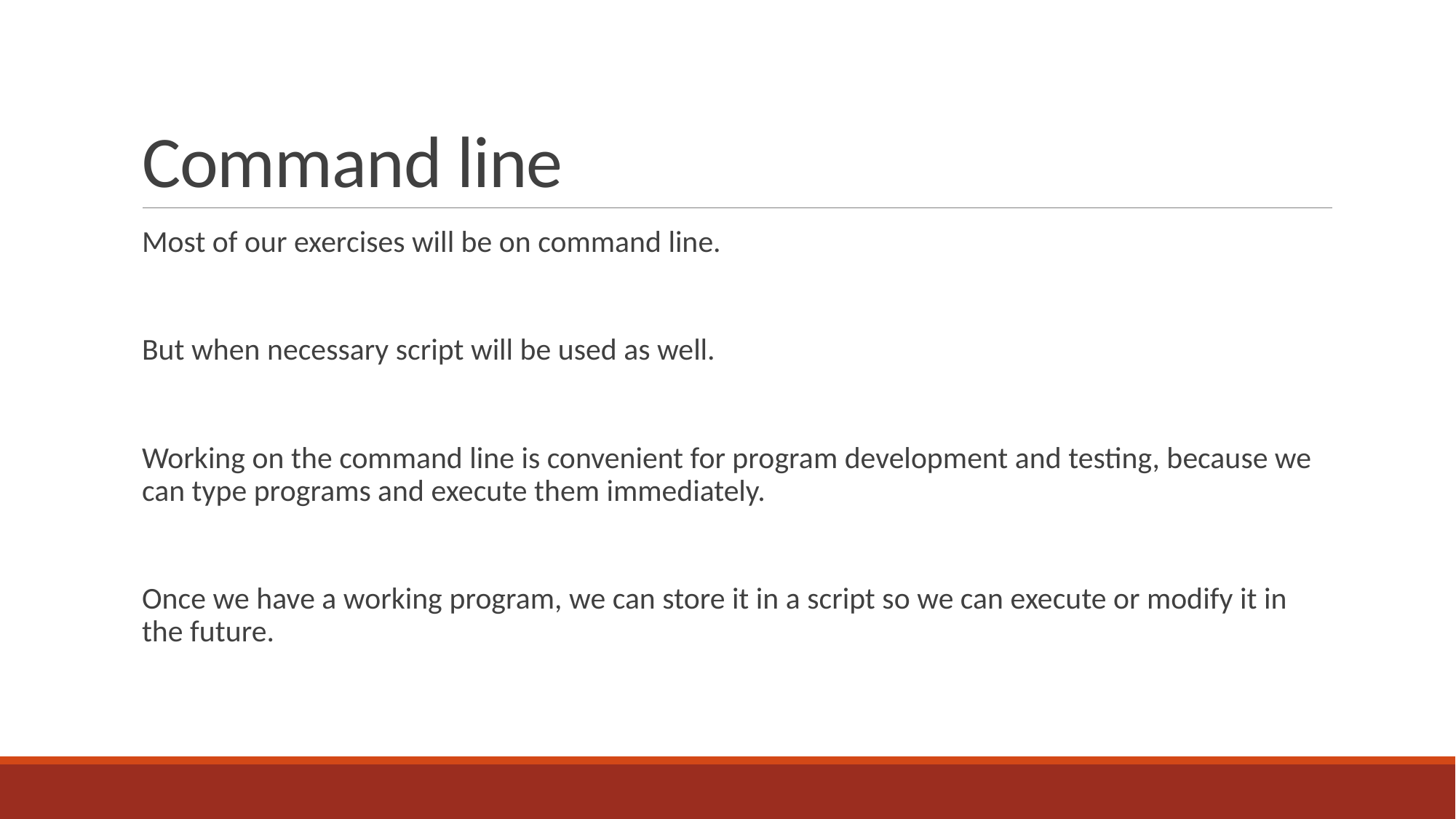

# Command line
Most of our exercises will be on command line.

But when necessary script will be used as well.

Working on the command line is convenient for program development and testing, because we can type programs and execute them immediately.

Once we have a working program, we can store it in a script so we can execute or modify it in the future.